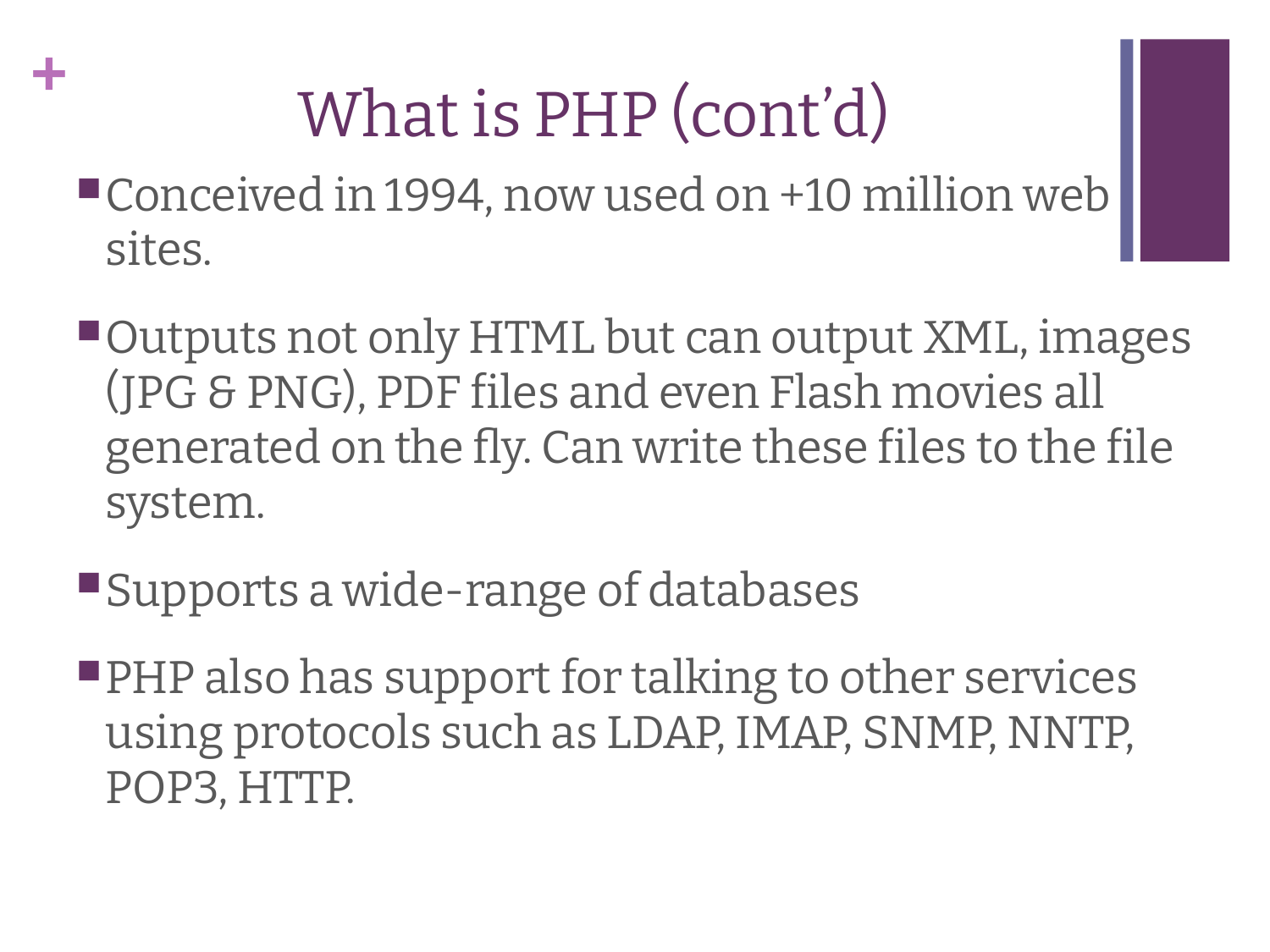

# What is PHP (cont’d)
Conceived in 1994, now used on +10 million web sites.
Outputs not only HTML but can output XML, images (JPG & PNG), PDF files and even Flash movies all generated on the fly. Can write these files to the file system.
Supports a wide-range of databases
PHP also has support for talking to other services using protocols such as LDAP, IMAP, SNMP, NNTP, POP3, HTTP.